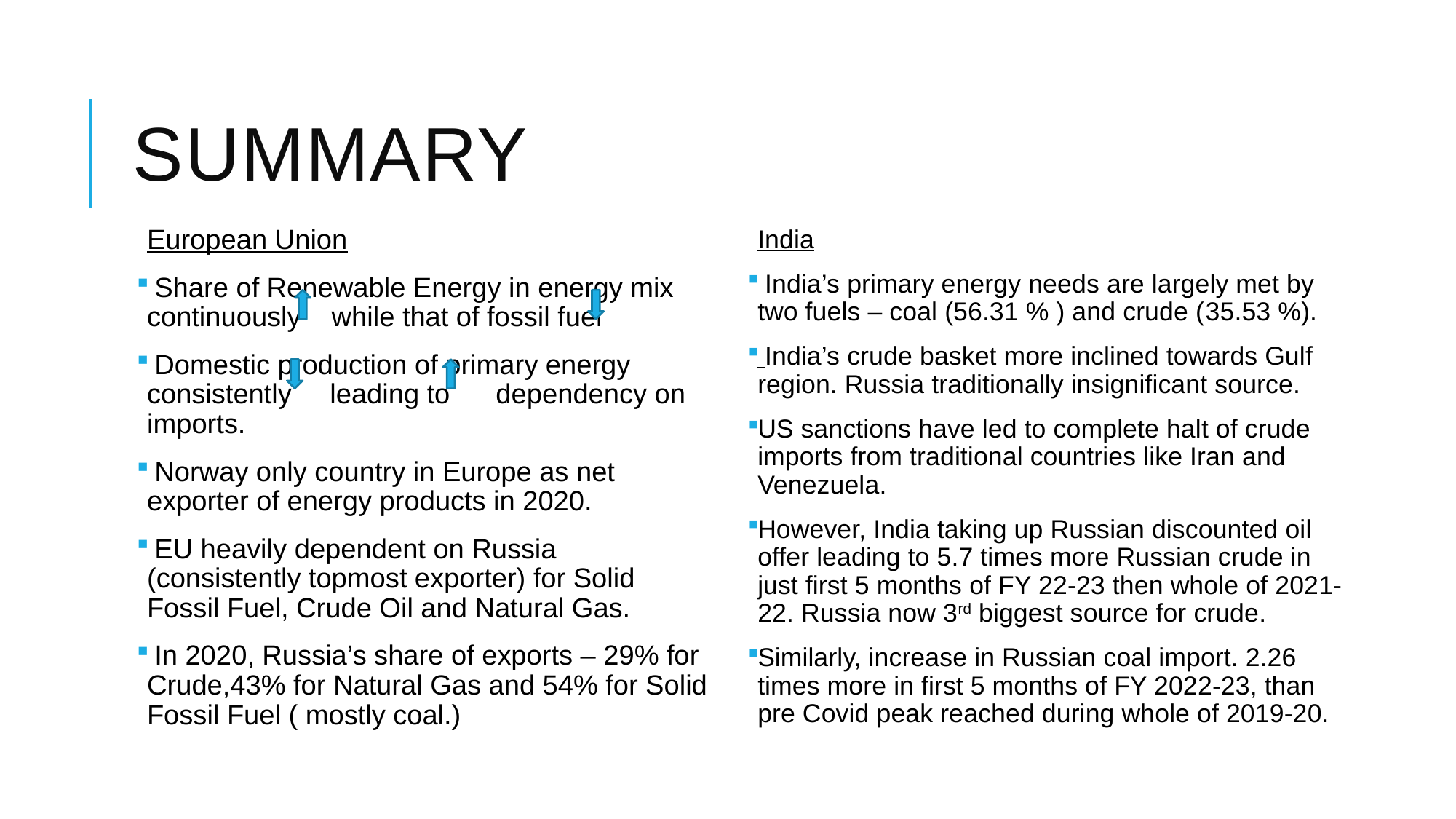

# Summary
India
 India’s primary energy needs are largely met by two fuels – coal (56.31 % ) and crude (35.53 %).
 India’s crude basket more inclined towards Gulf region. Russia traditionally insignificant source.
US sanctions have led to complete halt of crude imports from traditional countries like Iran and Venezuela.
However, India taking up Russian discounted oil offer leading to 5.7 times more Russian crude in just first 5 months of FY 22-23 then whole of 2021-22. Russia now 3rd biggest source for crude.
Similarly, increase in Russian coal import. 2.26 times more in first 5 months of FY 2022-23, than  pre Covid peak reached during whole of 2019-20.

European Union
 Share of Renewable Energy in energy mix continuously    while that of fossil fuel
 Domestic production of primary energy consistently     leading to      dependency on imports.
 Norway only country in Europe as net exporter of energy products in 2020.
 EU heavily dependent on Russia (consistently topmost exporter) for Solid Fossil Fuel, Crude Oil and Natural Gas.
 In 2020, Russia’s share of exports – 29% for Crude,43% for Natural Gas and 54% for Solid Fossil Fuel ( mostly coal.)